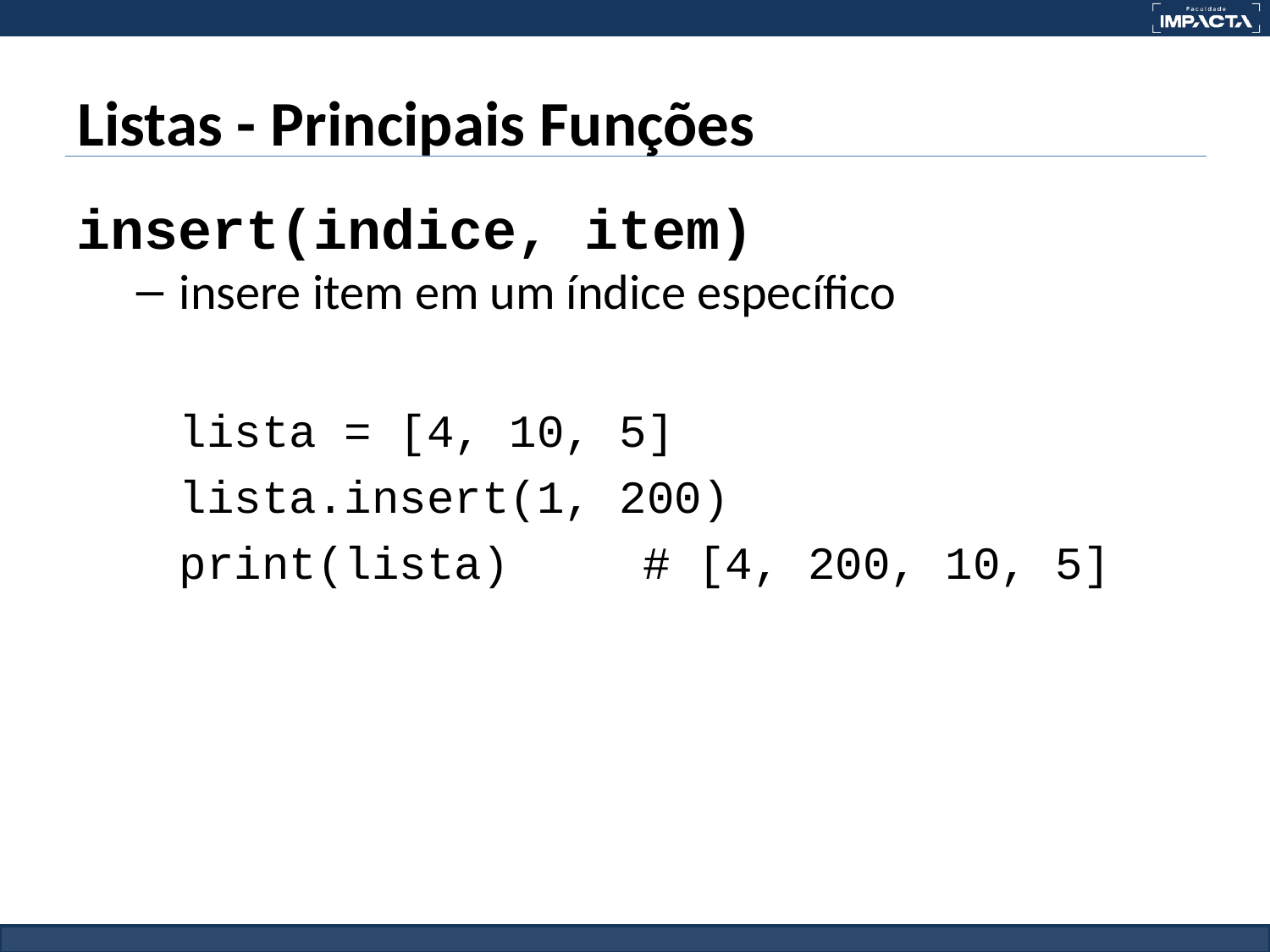

# Listas - Principais Funções
insert(indice, item)
insere item em um índice específico

lista = [4, 10, 5]
lista.insert(1, 200)
print(lista) 	   # [4, 200, 10, 5]